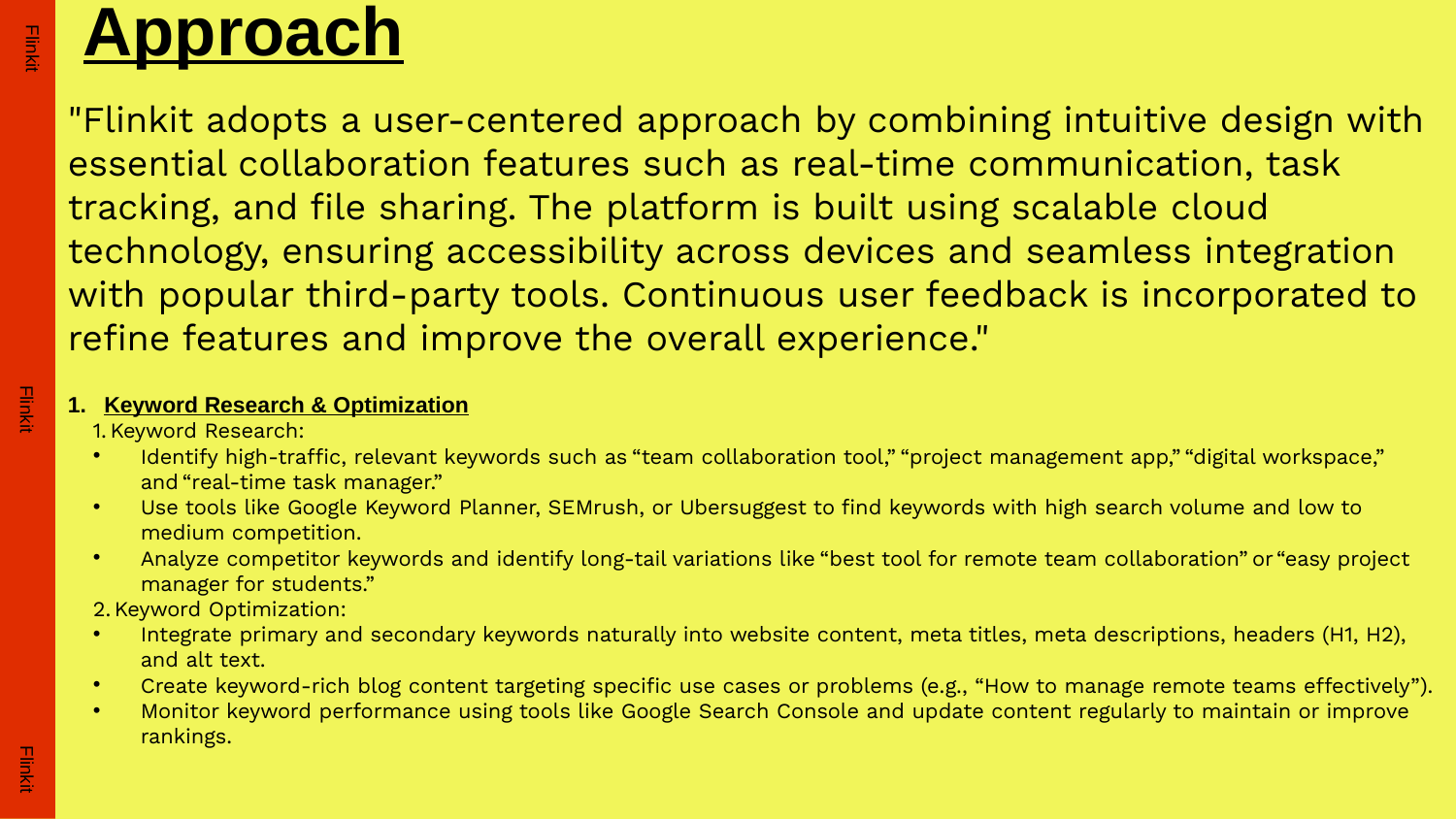

# Approach
"Flinkit adopts a user-centered approach by combining intuitive design with essential collaboration features such as real-time communication, task tracking, and file sharing. The platform is built using scalable cloud technology, ensuring accessibility across devices and seamless integration with popular third-party tools. Continuous user feedback is incorporated to refine features and improve the overall experience."
Keyword Research & Optimization
1. Keyword Research:
Identify high-traffic, relevant keywords such as “team collaboration tool,” “project management app,” “digital workspace,” and “real-time task manager.”
Use tools like Google Keyword Planner, SEMrush, or Ubersuggest to find keywords with high search volume and low to medium competition.
Analyze competitor keywords and identify long-tail variations like “best tool for remote team collaboration” or “easy project manager for students.”
2. Keyword Optimization:
Integrate primary and secondary keywords naturally into website content, meta titles, meta descriptions, headers (H1, H2), and alt text.
Create keyword-rich blog content targeting specific use cases or problems (e.g., “How to manage remote teams effectively”).
Monitor keyword performance using tools like Google Search Console and update content regularly to maintain or improve rankings.

2.On-Page SEO Optimization
Product Page Optimization
Category & Landing Pages

Flinkit
Flinkit
Flinkit